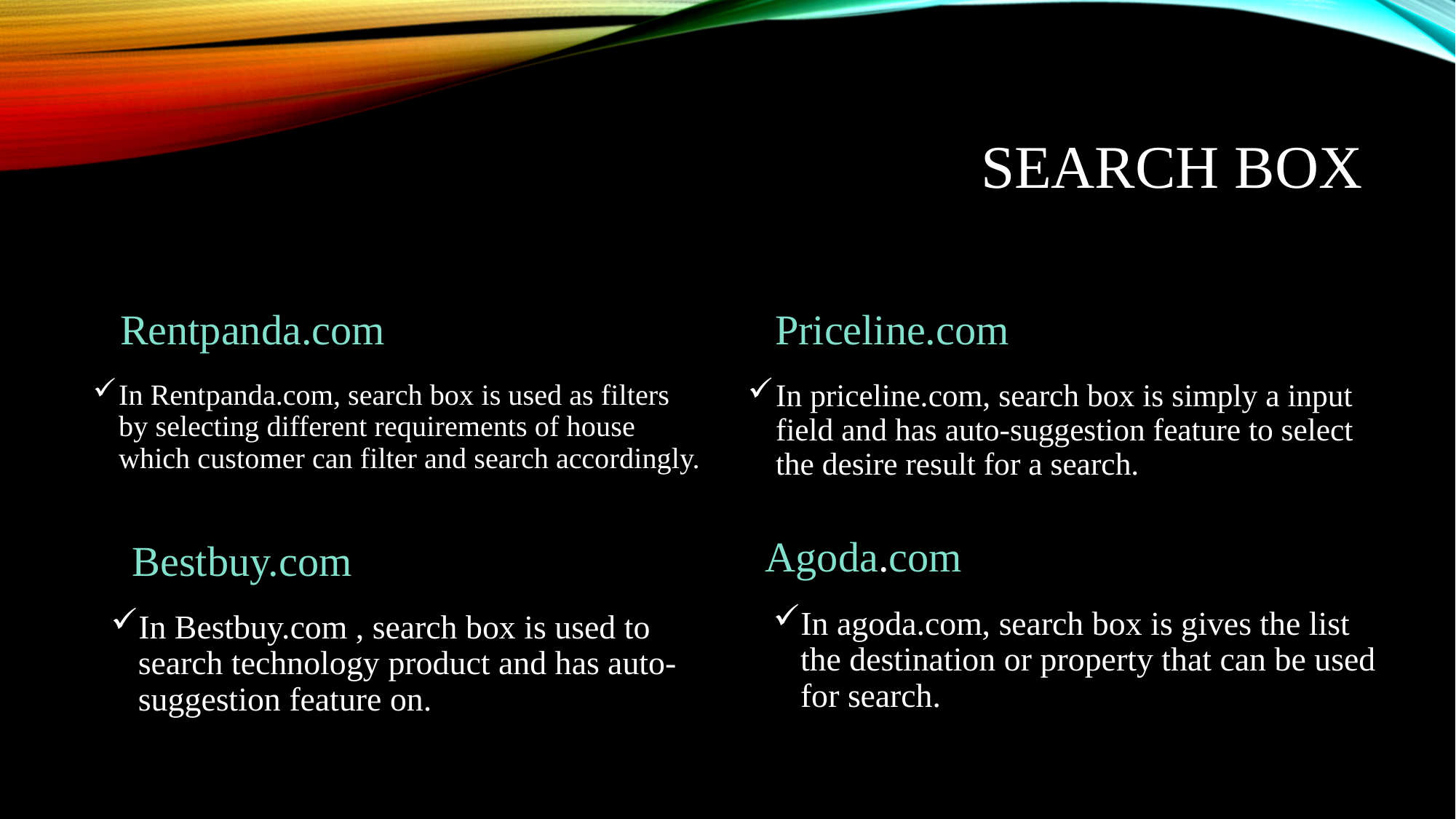

# Search box
Rentpanda.com
Priceline.com
In Rentpanda.com, search box is used as filters by selecting different requirements of house  which customer can filter and search accordingly.
In priceline.com, search box is simply a input field and has auto-suggestion feature to select the desire result for a search.
Agoda.com
Bestbuy.com
In agoda.com, search box is gives the list the destination or property that can be used for search.
In Bestbuy.com , search box is used to search technology product and has auto-suggestion feature on.